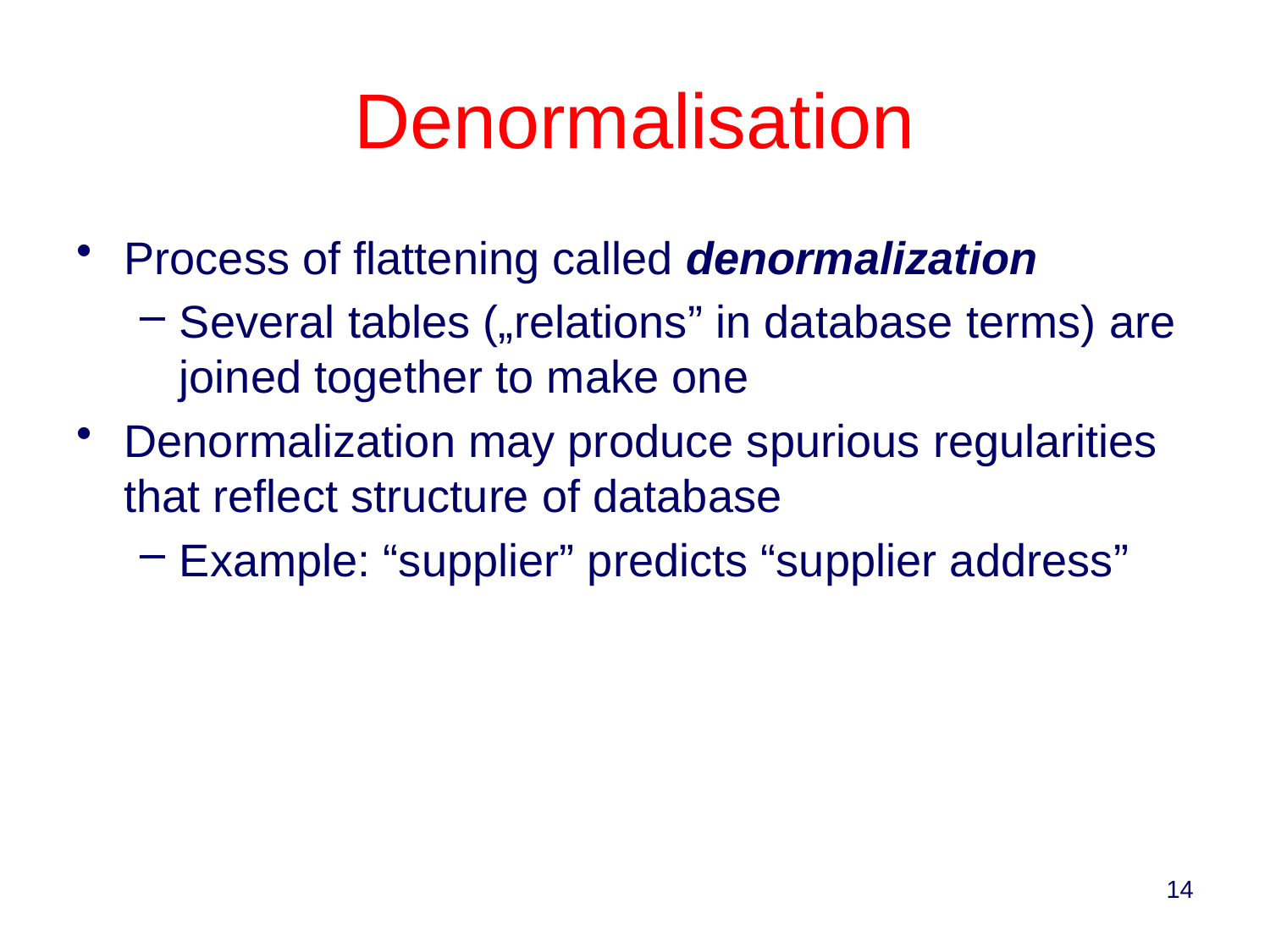

# Denormalisation
Process of flattening called denormalization
Several tables („relations” in database terms) are joined together to make one
Denormalization may produce spurious regularities that reflect structure of database
Example: “supplier” predicts “supplier address”
14